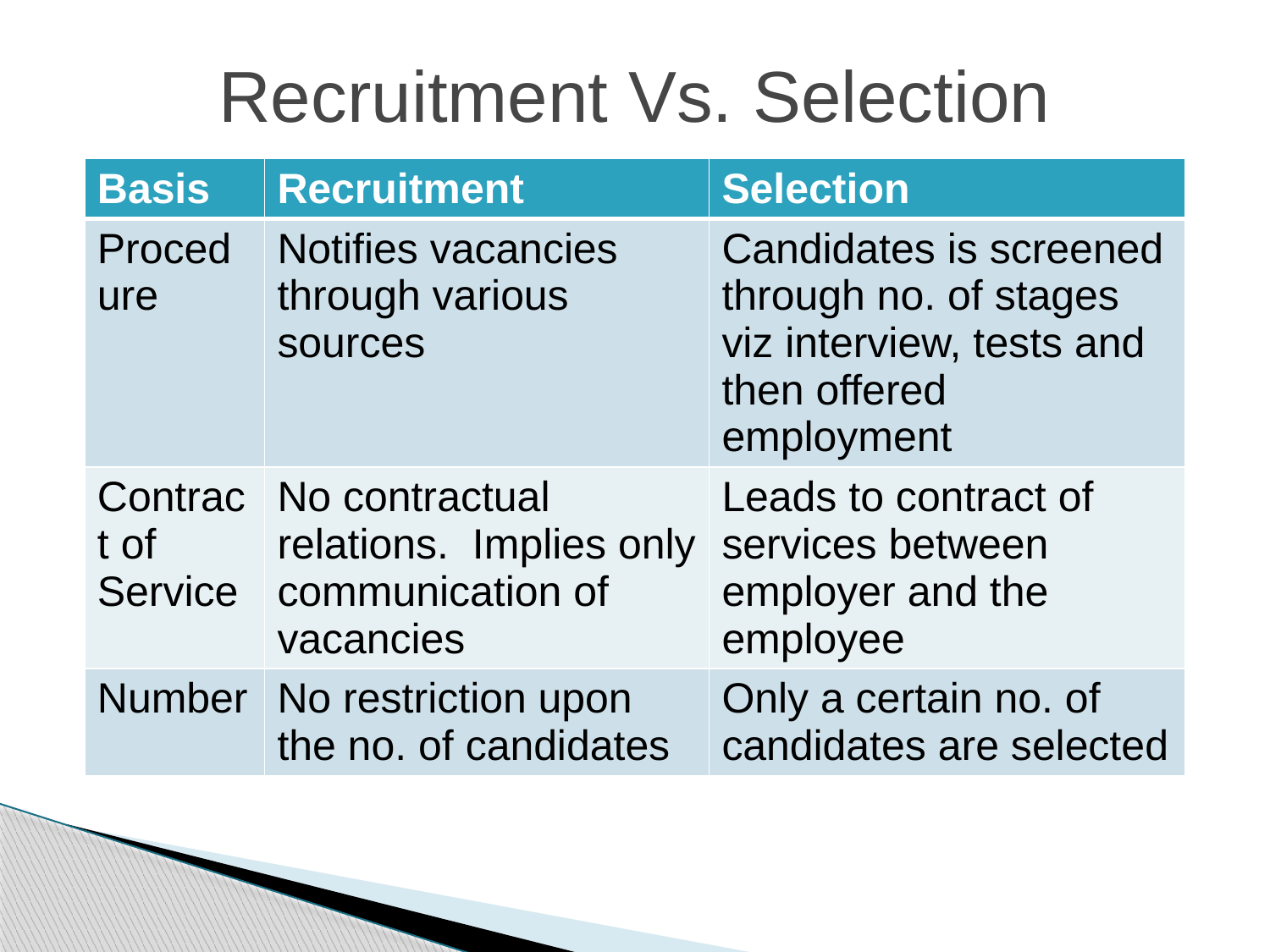

# Recruitment Vs. Selection
| Basis | Recruitment | Selection |
| --- | --- | --- |
| Procedure | Notifies vacancies through various sources | Candidates is screened through no. of stages viz interview, tests and then offered employment |
| Contract of Service | No contractual relations. Implies only communication of vacancies | Leads to contract of services between employer and the employee |
| Number | No restriction upon the no. of candidates | Only a certain no. of candidates are selected |